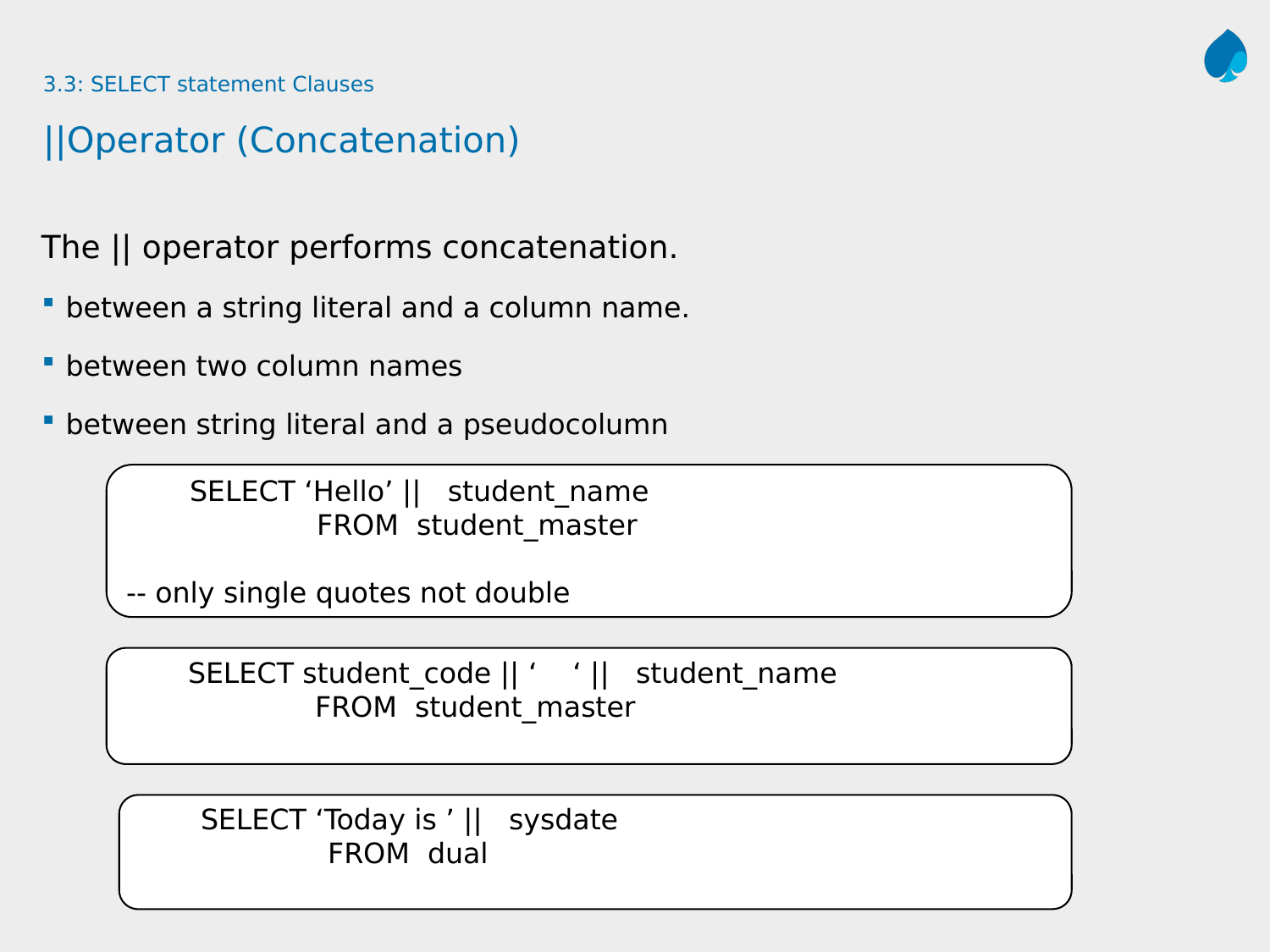

# 3.3: SELECT statement Clauses ||Operator (Concatenation)
The || operator performs concatenation.
between a string literal and a column name.
between two column names
between string literal and a pseudocolumn

SELECT ‘Hello’ ||   student_name
	FROM  student_master

-- only single quotes not double

SELECT student_code || ‘    ‘ ||   student_name
	FROM  student_master

SELECT ‘Today is ’ ||   sysdate
	FROM  dual